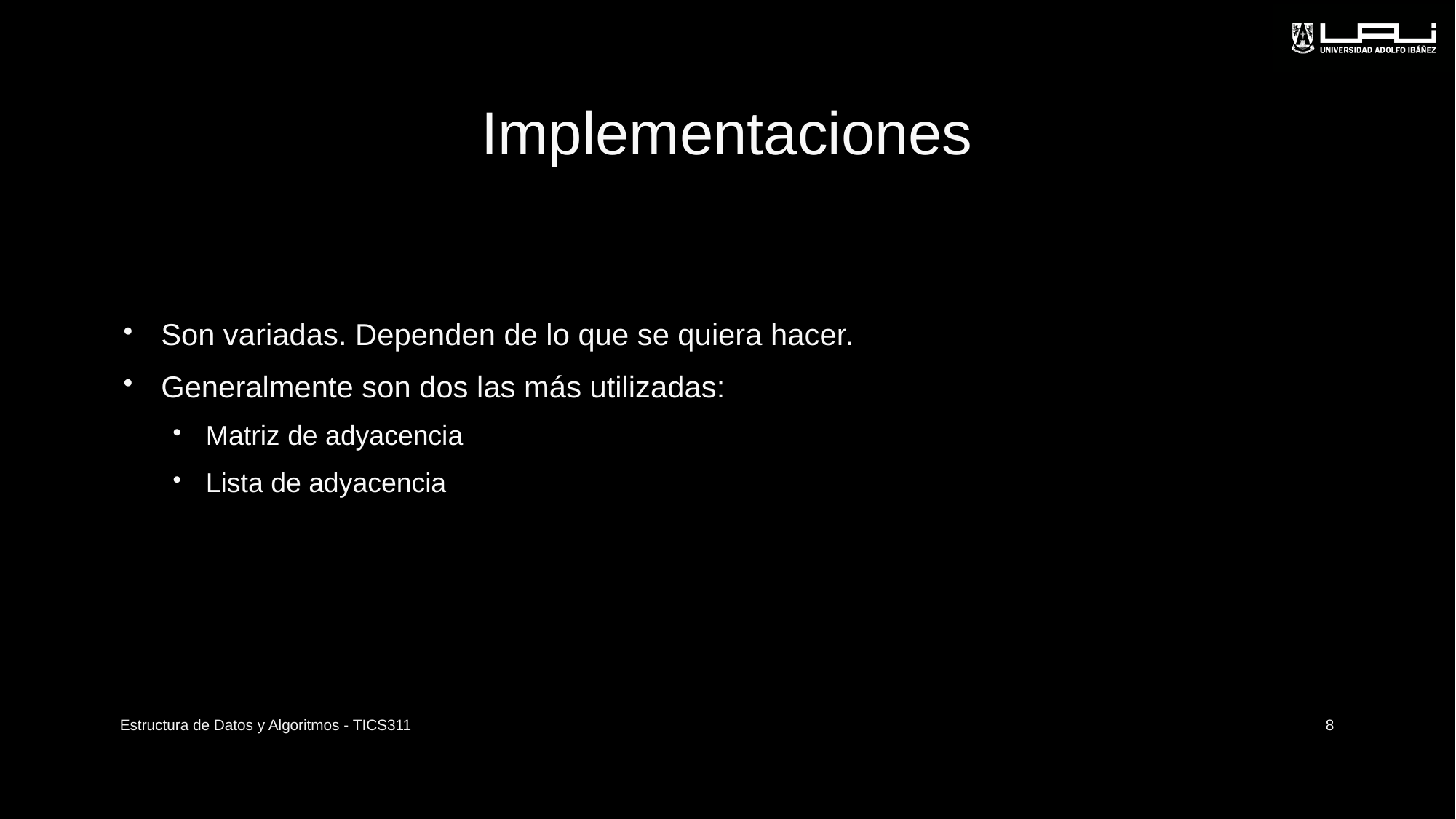

# Implementaciones

Son variadas. Dependen de lo que se quiera hacer.
Generalmente son dos las más utilizadas:
Matriz de adyacencia
Lista de adyacencia
Estructura de Datos y Algoritmos - TICS311
8